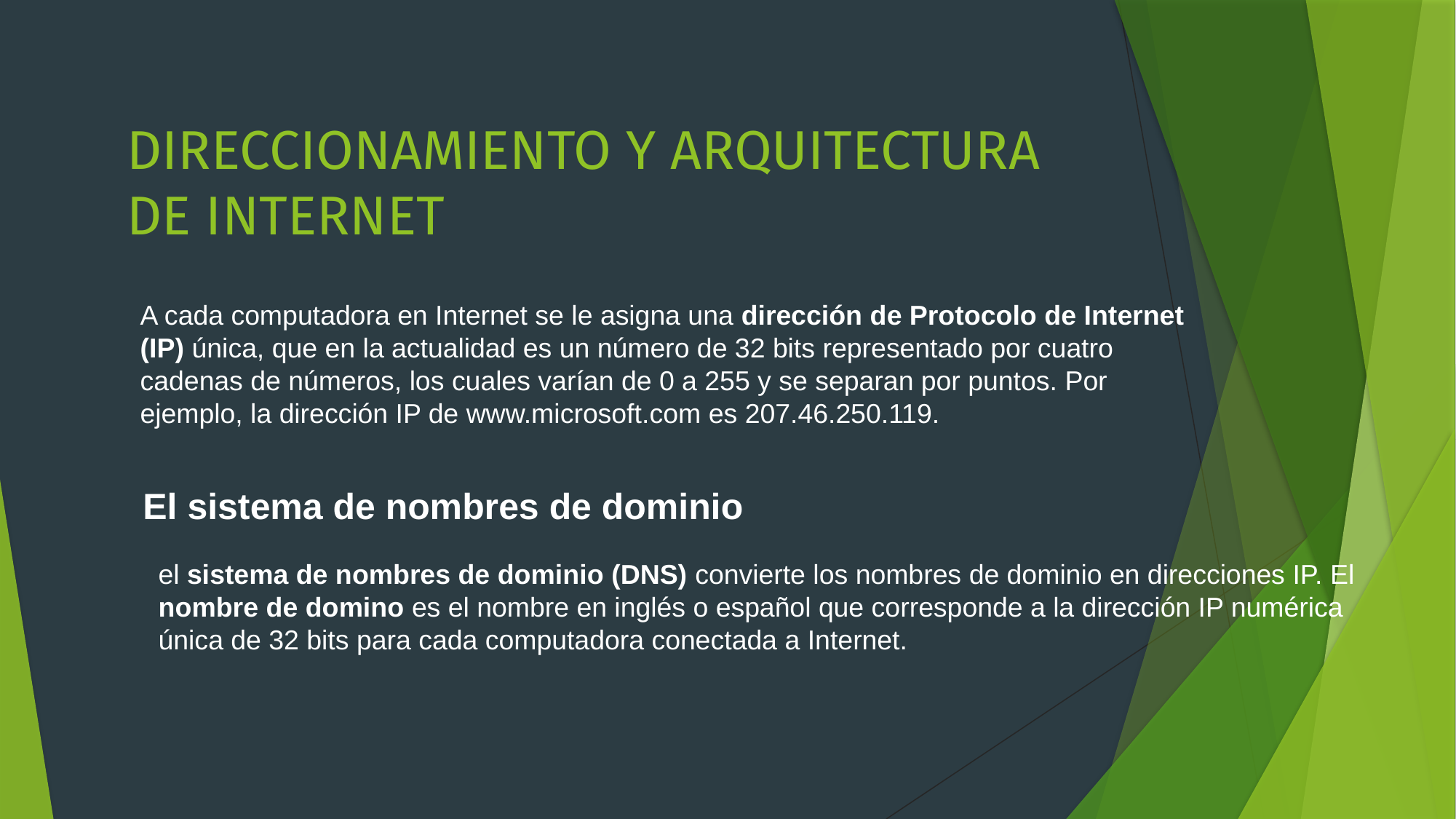

# DIRECCIONAMIENTO Y ARQUITECTURA DE INTERNET
A cada computadora en Internet se le asigna una dirección de Protocolo de Internet (IP) única, que en la actualidad es un número de 32 bits representado por cuatro cadenas de números, los cuales varían de 0 a 255 y se separan por puntos. Por ejemplo, la dirección IP de www.microsoft.com es 207.46.250.119.
El sistema de nombres de dominio
el sistema de nombres de dominio (DNS) convierte los nombres de dominio en direcciones IP. El nombre de domino es el nombre en inglés o español que corresponde a la dirección IP numérica única de 32 bits para cada computadora conectada a Internet.